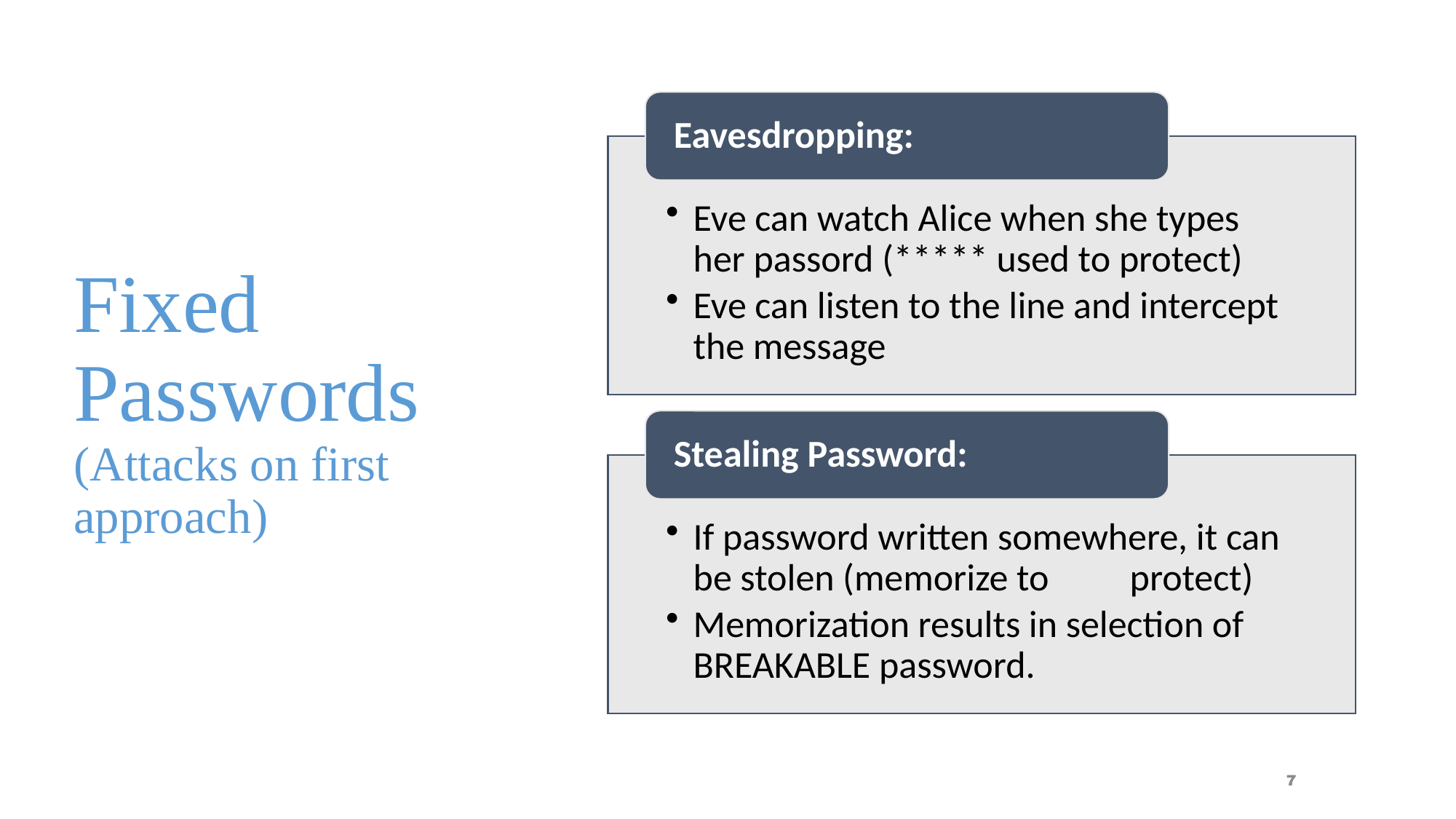

# Fixed Passwords (Attacks on first approach)
Eve can watch Alice when she types her passord (***** used to protect)
Eve can listen to the line and intercept the message
Eavesdropping:
If password written somewhere, it can be stolen (memorize to 	protect)
Memorization results in selection of BREAKABLE password.
Stealing Password:
7